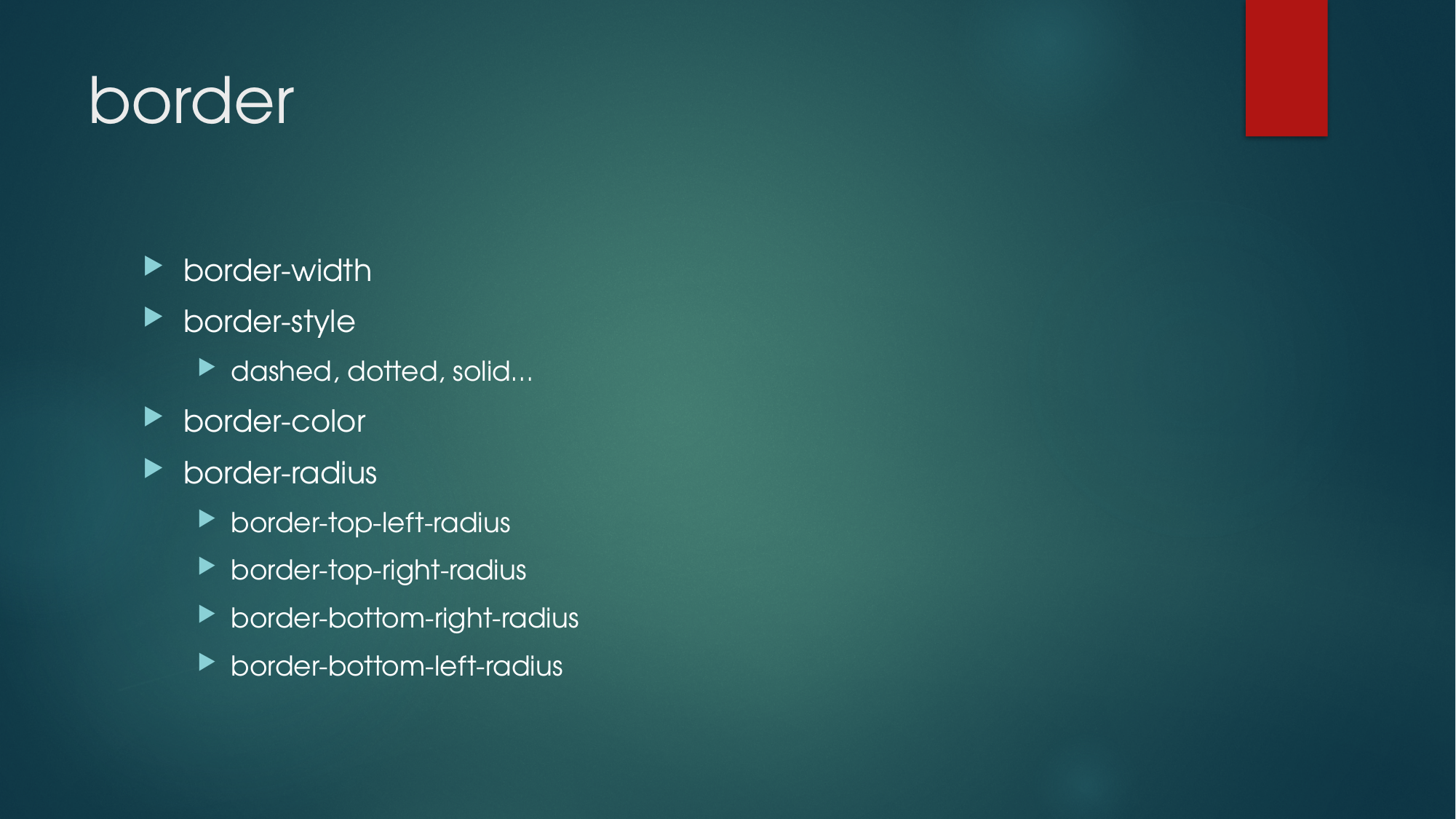

# border
border-width
border-style
dashed, dotted, solid…
border-color
border-radius
border-top-left-radius
border-top-right-radius
border-bottom-right-radius
border-bottom-left-radius